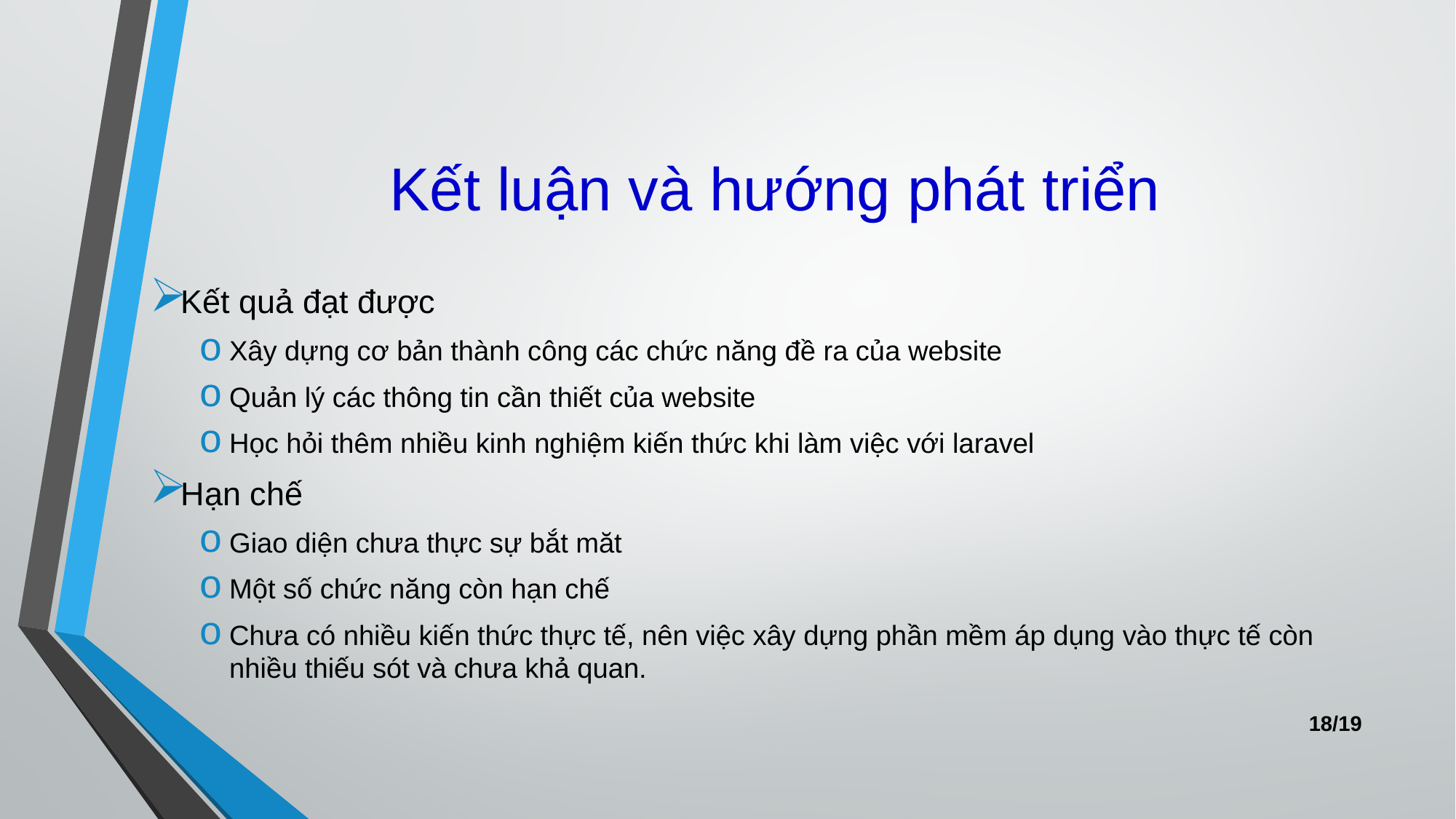

# Kết luận và hướng phát triển
Kết quả đạt được
Xây dựng cơ bản thành công các chức năng đề ra của website
Quản lý các thông tin cần thiết của website
Học hỏi thêm nhiều kinh nghiệm kiến thức khi làm việc với laravel
Hạn chế
Giao diện chưa thực sự bắt măt
Một số chức năng còn hạn chế
Chưa có nhiều kiến thức thực tế, nên việc xây dựng phần mềm áp dụng vào thực tế còn nhiều thiếu sót và chưa khả quan.
18/19